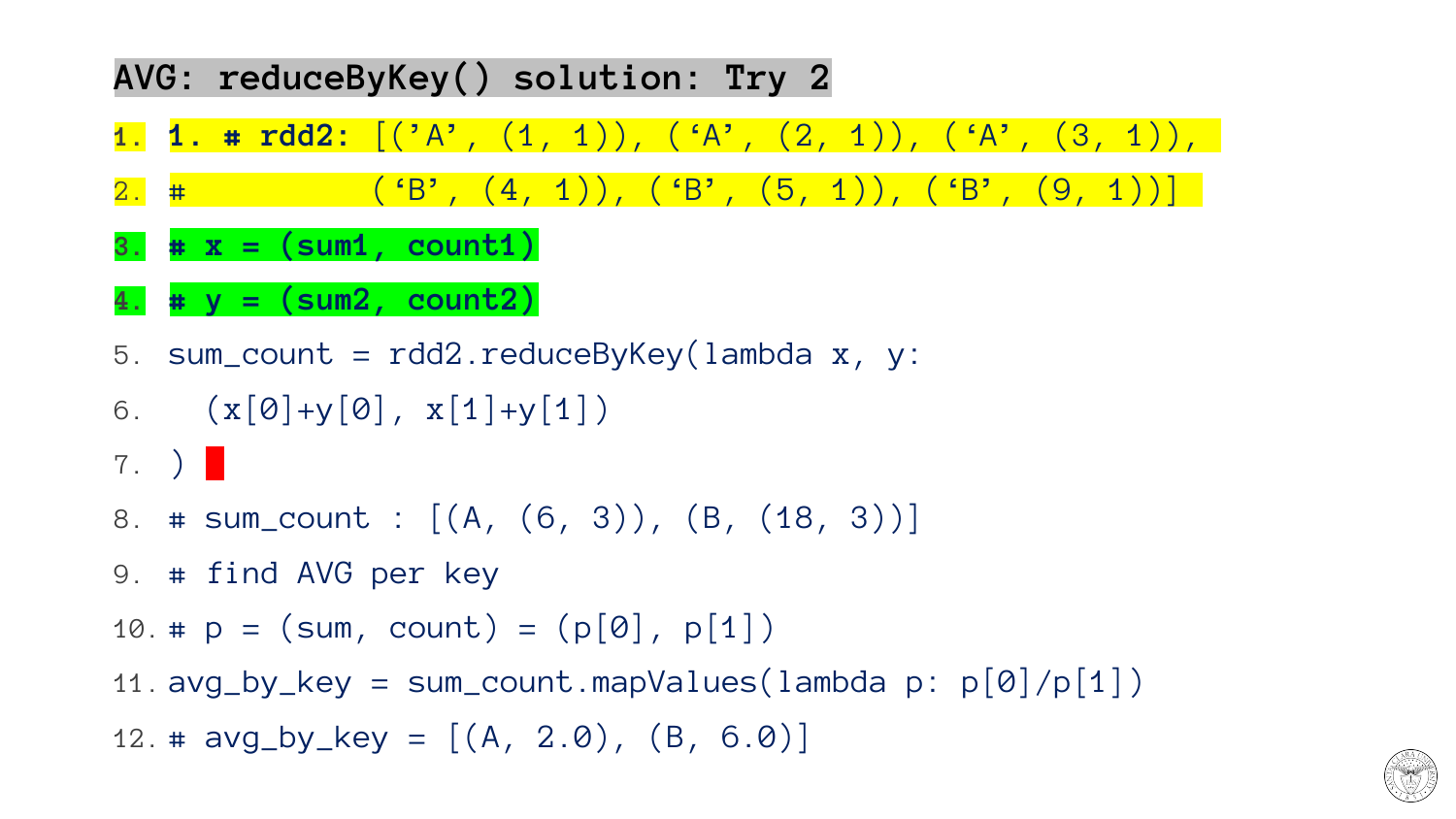

# AVG: reduceByKey() solution: Try 2
1. # rdd2: [(’A’, (1, 1)), (‘A’, (2, 1)), (‘A’, (3, 1)),
#          (‘B’, (4, 1)), (‘B’, (5, 1)), (‘B’, (9, 1))]
# x = (sum1, count1)
# y = (sum2, count2)
sum_count = rdd2.reduceByKey(lambda x, y:
  (x[0]+y[0], x[1]+y[1])
)
# sum_count : [(A, (6, 3)), (B, (18, 3))]
# find AVG per key
# p = (sum, count) = (p[0], p[1])
avg_by_key = sum_count.mapValues(lambda p: p[0]/p[1])
# avg_by_key = [(A, 2.0), (B, 6.0)]